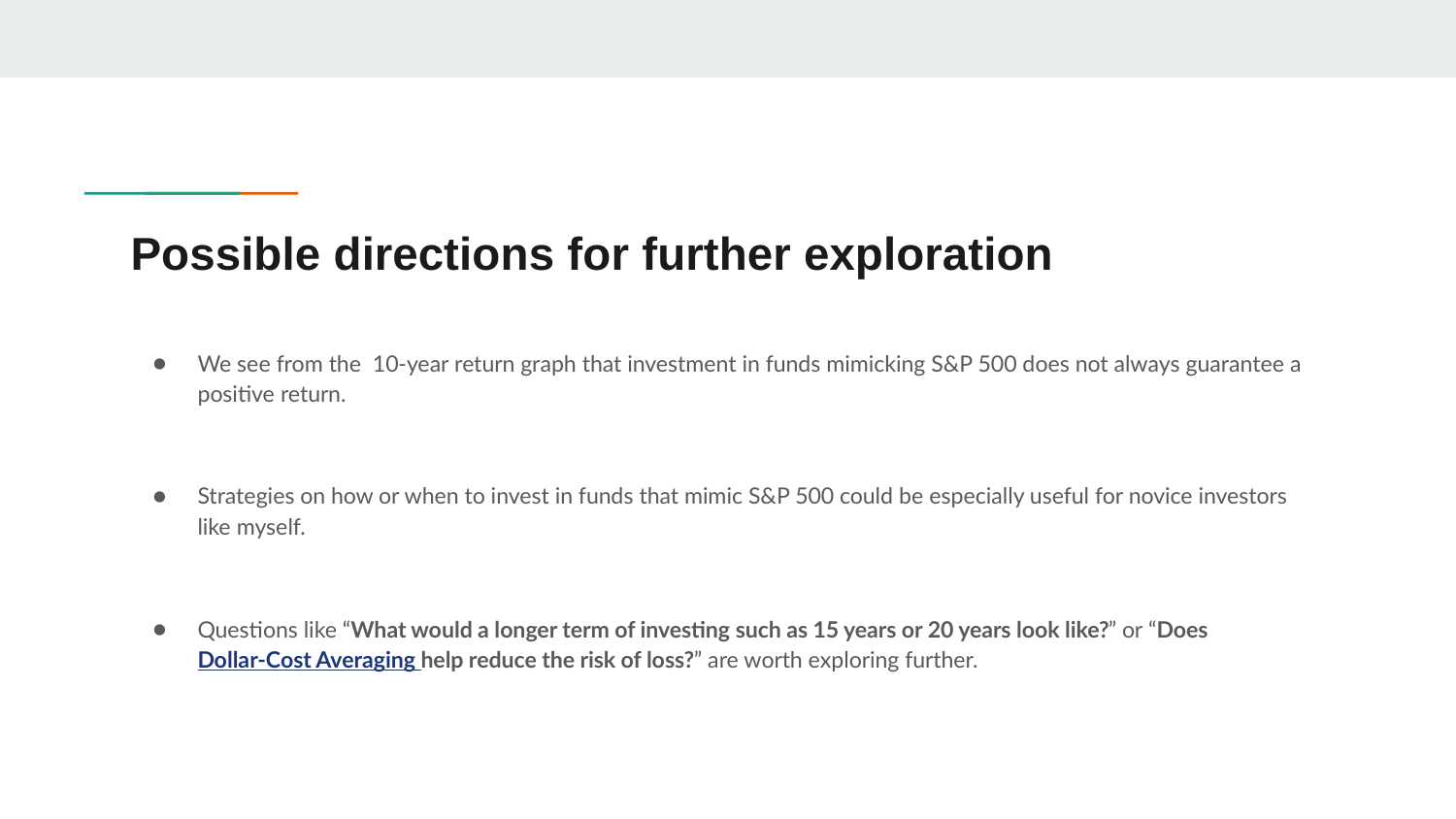

# Possible directions for further exploration
We see from the  10-year return graph that investment in funds mimicking S&P 500 does not always guarantee a positive return.

Strategies on how or when to invest in funds that mimic S&P 500 could be especially useful for novice investors like myself.

Questions like “What would a longer term of investing such as 15 years or 20 years look like?” or “Does Dollar-Cost Averaging help reduce the risk of loss?” are worth exploring further.